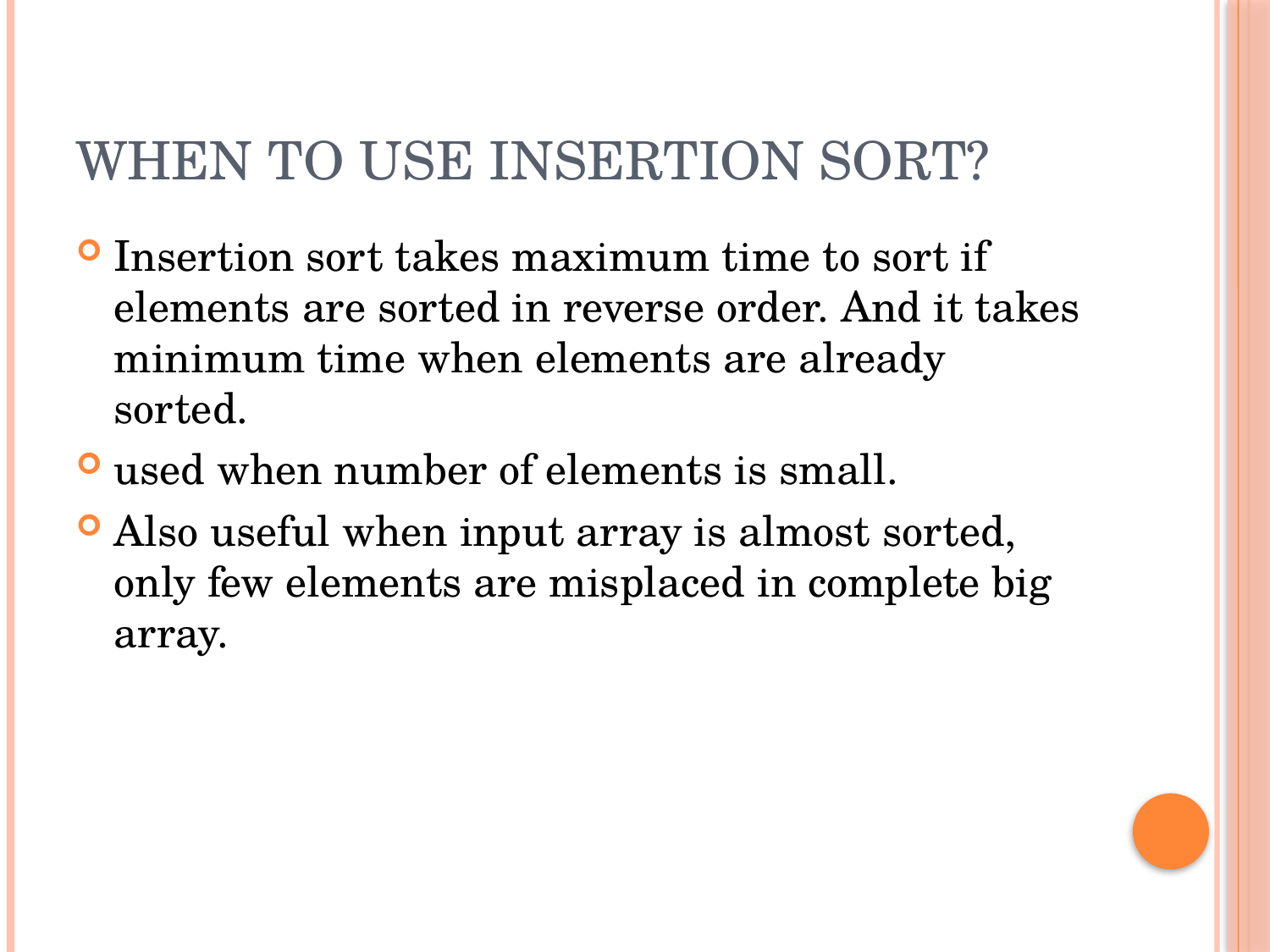

# When to use insertion sort?
Insertion sort takes maximum time to sort if elements are sorted in reverse order. And it takes minimum time when elements are already sorted.
used when number of elements is small.
Also useful when input array is almost sorted, only few elements are misplaced in complete big array.